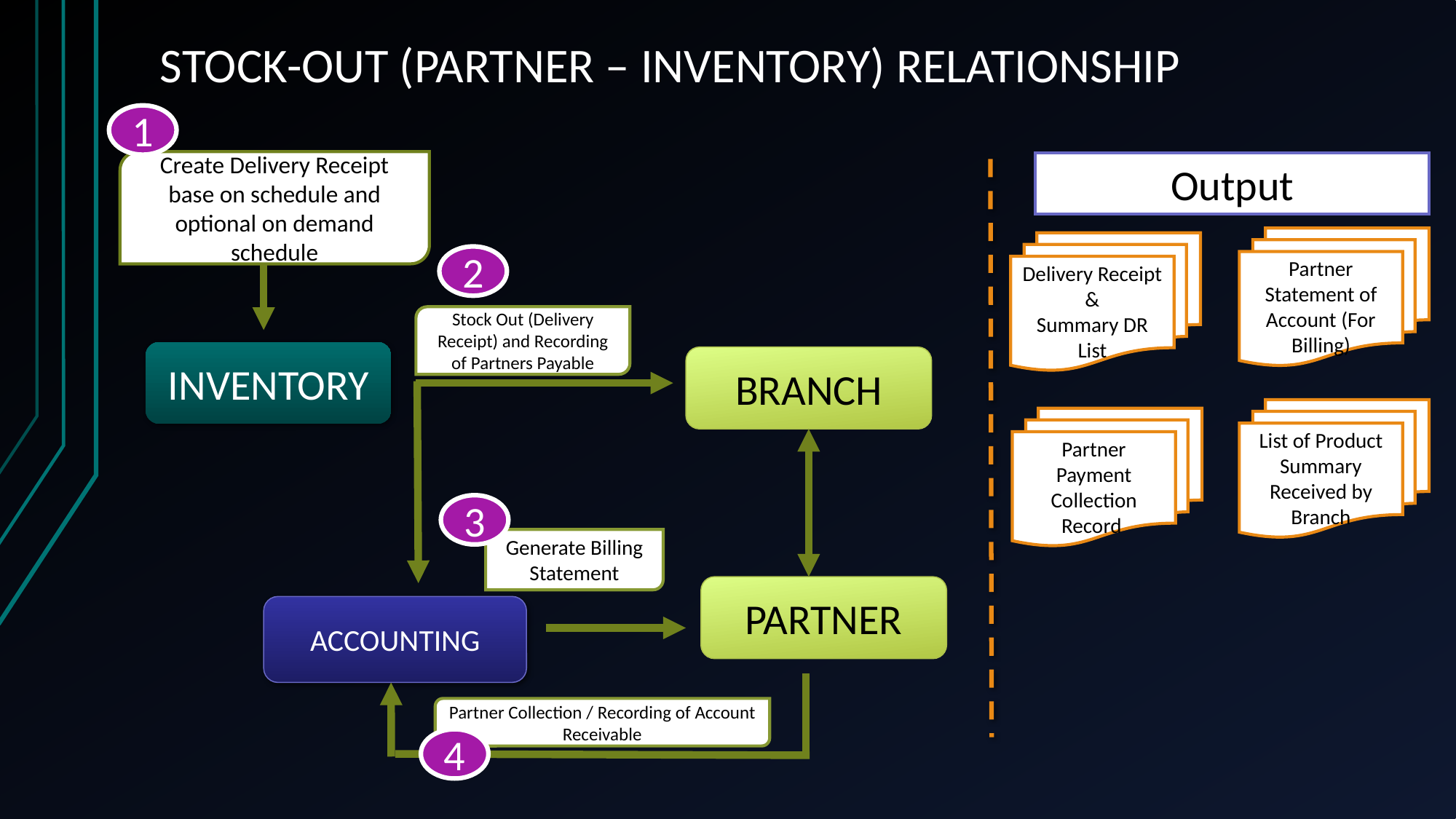

# STOCK-OUT (PARTNER – INVENTORY) RELATIONSHIP
1
Create Delivery Receipt base on schedule and optional on demand schedule
Output
Partner Statement of Account (For Billing)
Delivery Receipt &
Summary DR List
2
Stock Out (Delivery Receipt) and Recording of Partners Payable
INVENTORY
BRANCH
List of Product Summary Received by Branch
Partner Payment Collection Record
3
Generate Billing Statement
PARTNER
ACCOUNTING
Partner Collection / Recording of Account Receivable
4